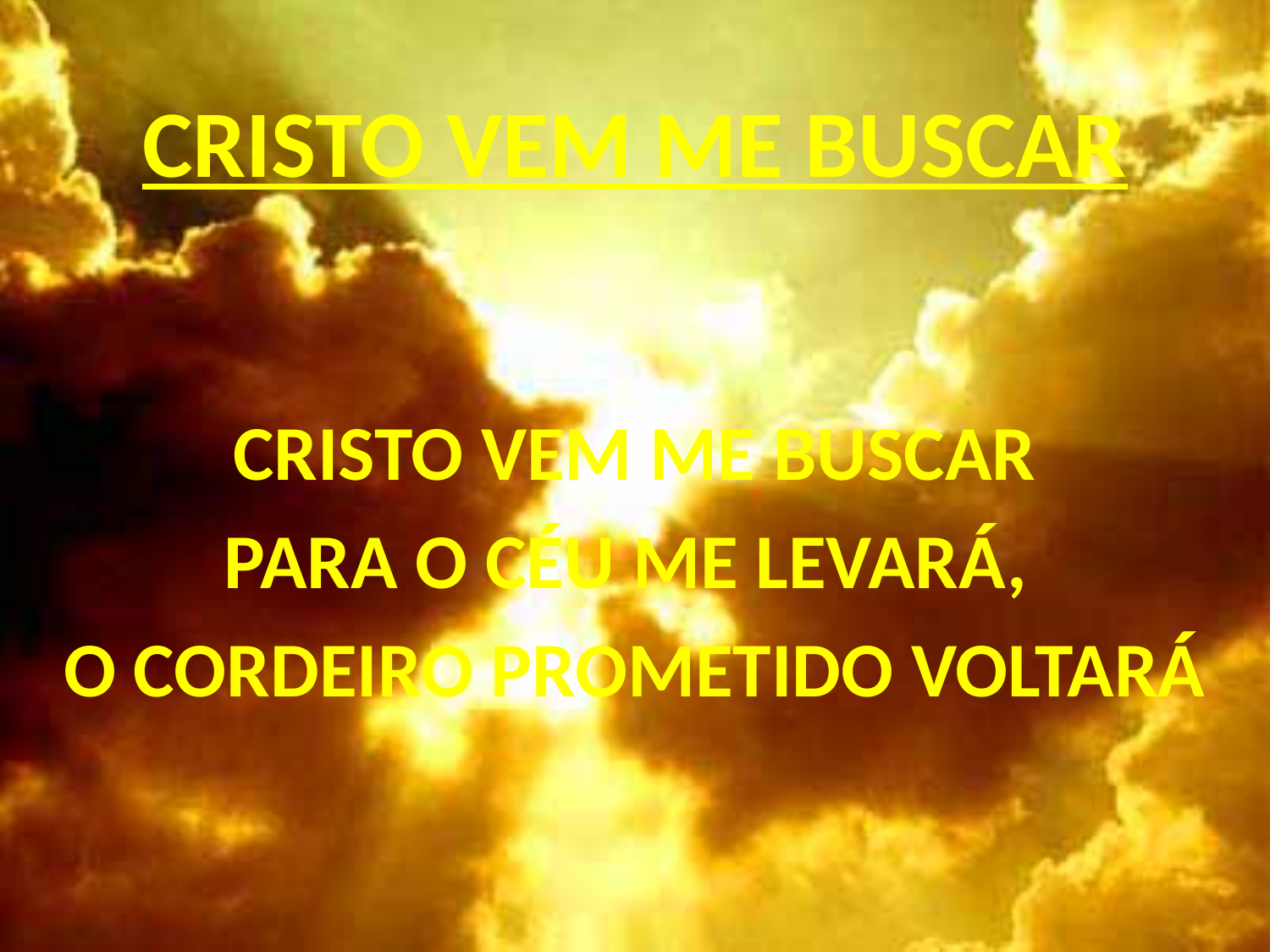

CRISTO VEM ME BUSCAR
CRISTO VEM ME BUSCAR
PARA O CÉU ME LEVARÁ,
O CORDEIRO PROMETIDO VOLTARÁ